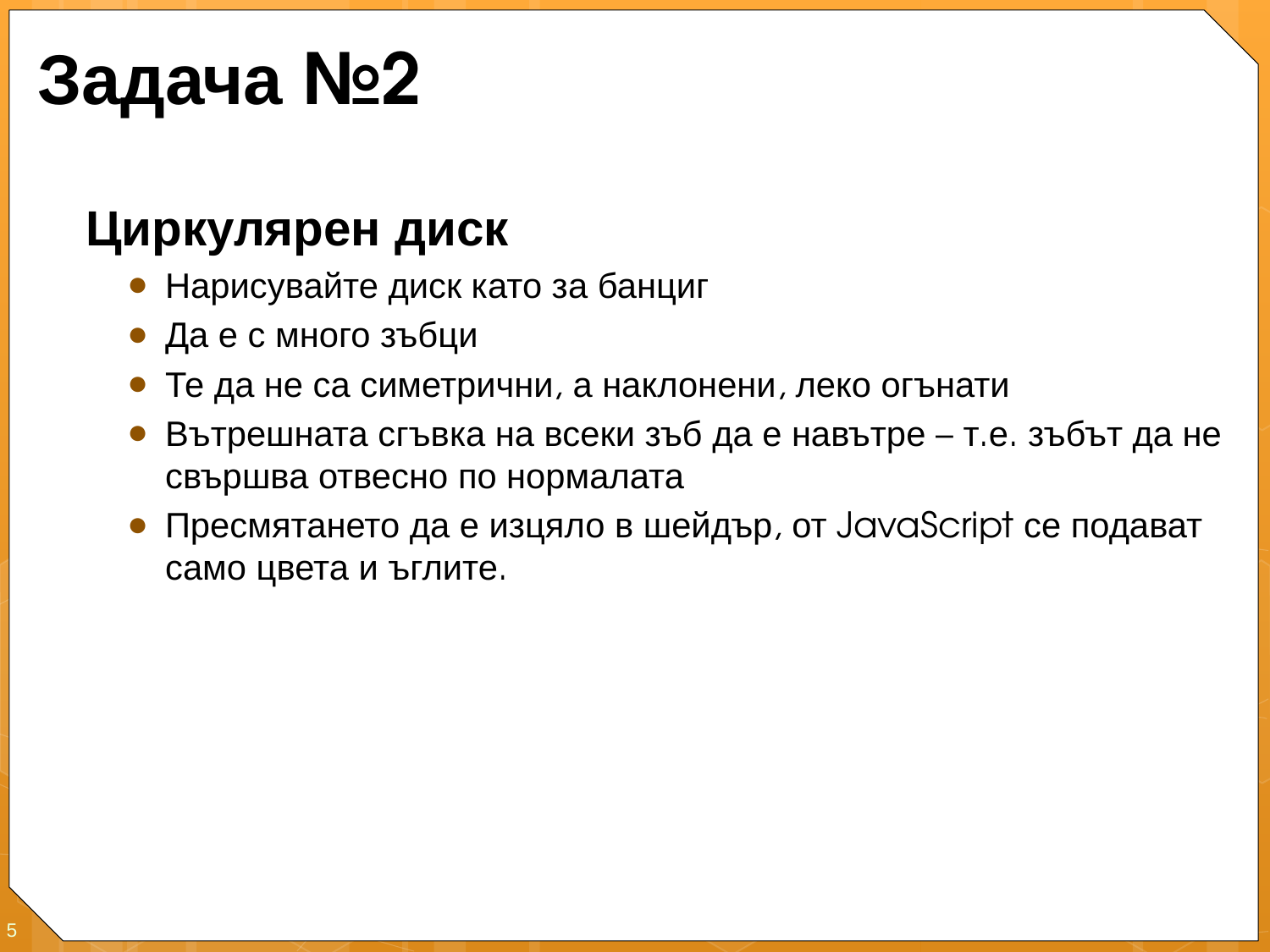

# Задача №2
Циркулярен диск
Нарисувайте диск като за банциг
Да е с много зъбци
Те да не са симетрични, а наклонени, леко огънати
Вътрешната сгъвка на всеки зъб да е навътре – т.е. зъбът да не свършва отвесно по нормалата
Пресмятането да е изцяло в шейдър, от JavaScript се подават само цвета и ъглите.